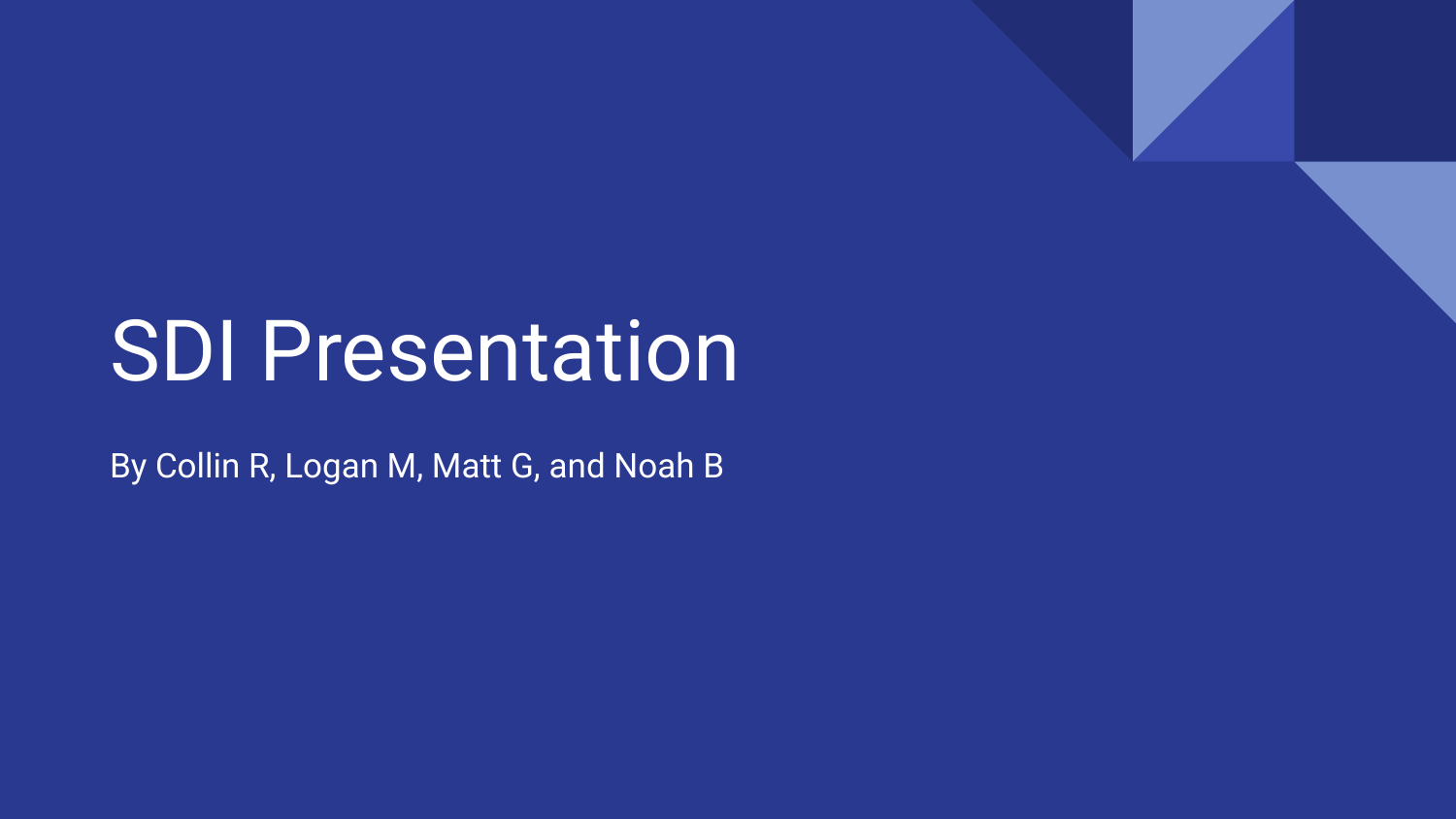

# SDI Presentation
By Collin R, Logan M, Matt G, and Noah B